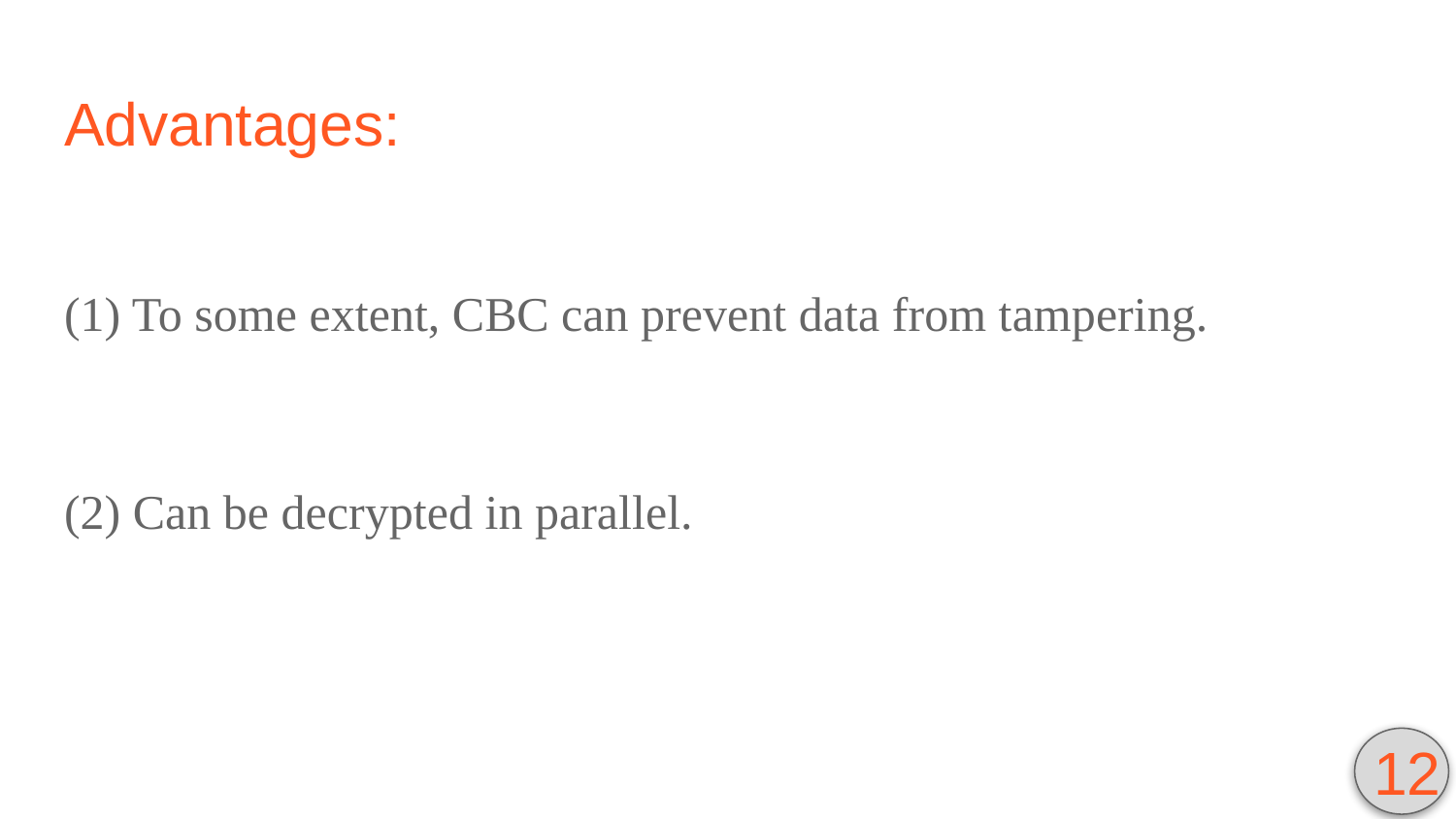

# Advantages:

(1) To some extent, CBC can prevent data from tampering.

(2) Can be decrypted in parallel.

12